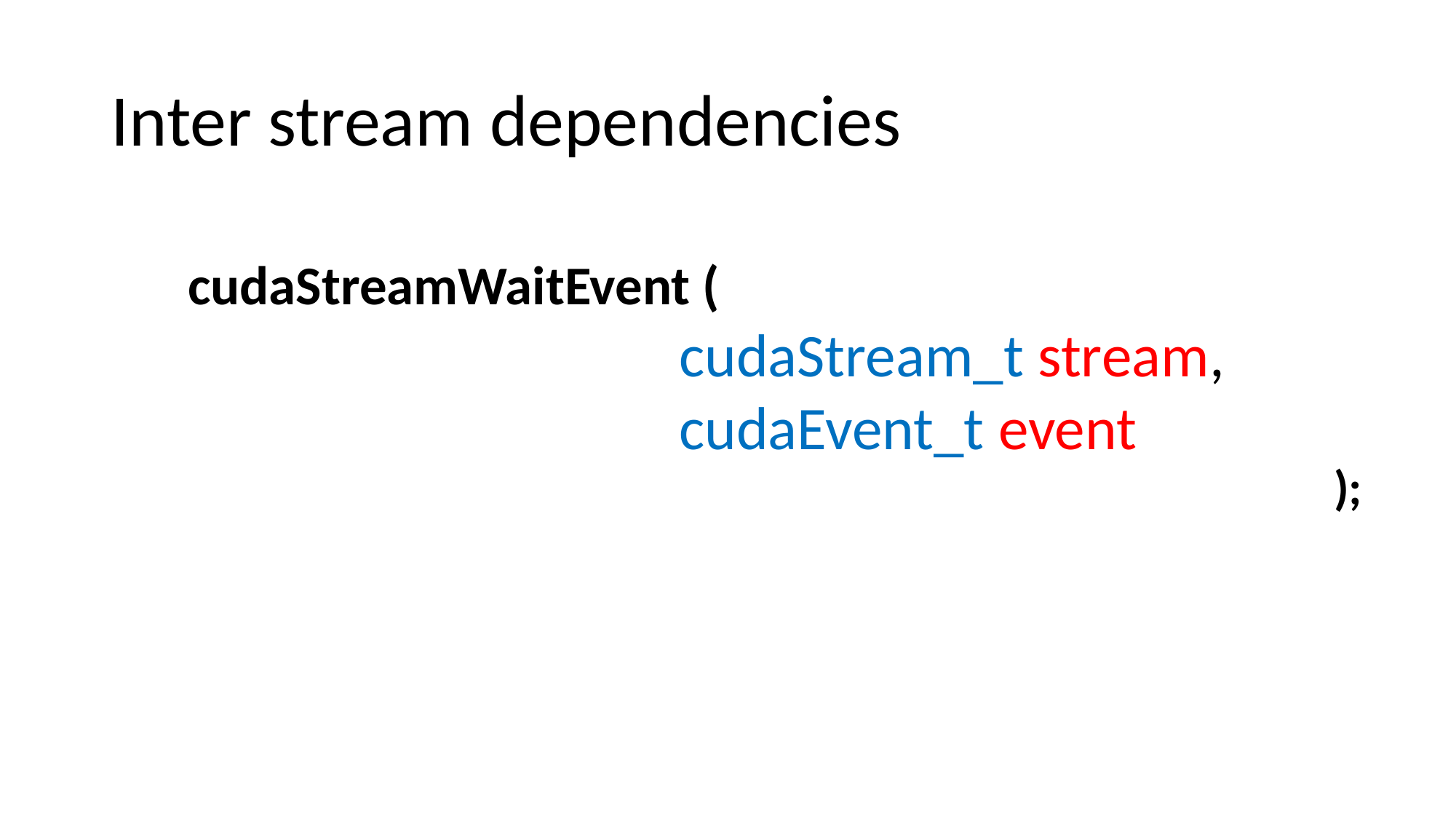

# Inter stream dependencies
cudaStreamWaitEvent (
   			cudaStream_t stream,
			cudaEvent_t event       		 								);